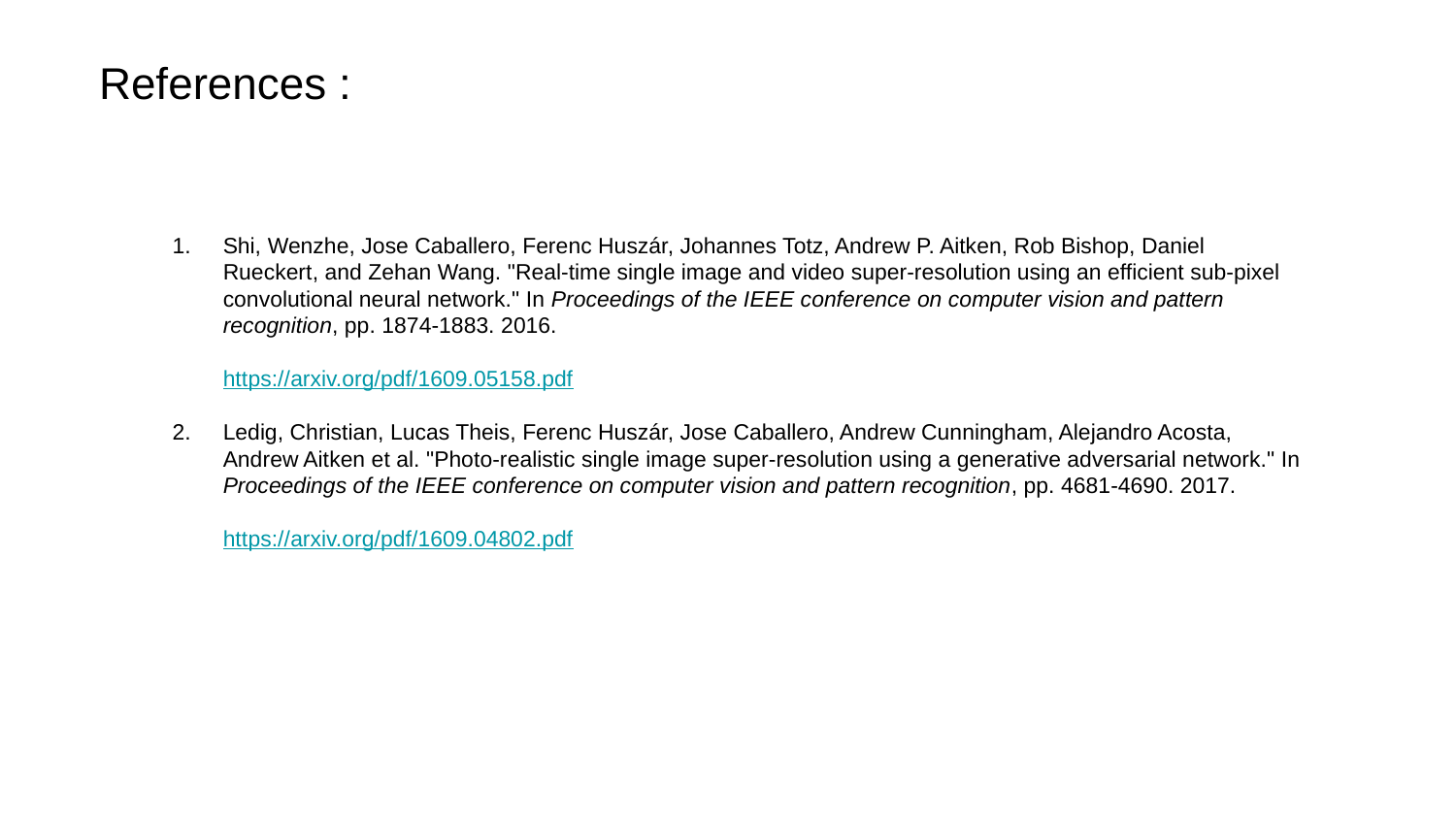

References :
Shi, Wenzhe, Jose Caballero, Ferenc Huszár, Johannes Totz, Andrew P. Aitken, Rob Bishop, Daniel Rueckert, and Zehan Wang. "Real-time single image and video super-resolution using an efficient sub-pixel convolutional neural network." In Proceedings of the IEEE conference on computer vision and pattern recognition, pp. 1874-1883. 2016.
https://arxiv.org/pdf/1609.05158.pdf
Ledig, Christian, Lucas Theis, Ferenc Huszár, Jose Caballero, Andrew Cunningham, Alejandro Acosta, Andrew Aitken et al. "Photo-realistic single image super-resolution using a generative adversarial network." In Proceedings of the IEEE conference on computer vision and pattern recognition, pp. 4681-4690. 2017.
https://arxiv.org/pdf/1609.04802.pdf